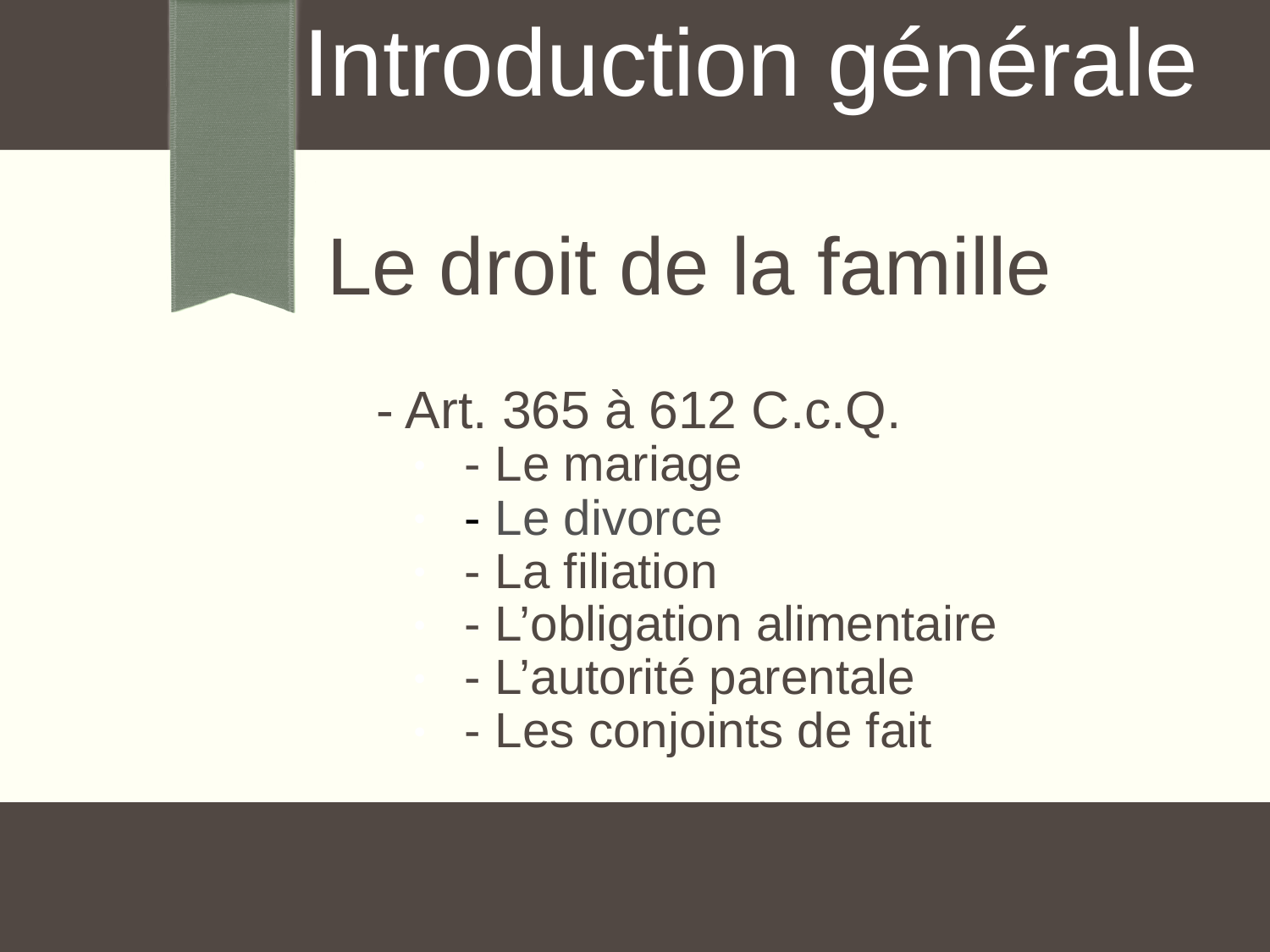

Introduction générale

	 Le droit de la famille

- Art. 365 à 612 C.c.Q.
- Le mariage
- Le divorce
- La filiation
- L’obligation alimentaire
- L’autorité parentale
- Les conjoints de fait